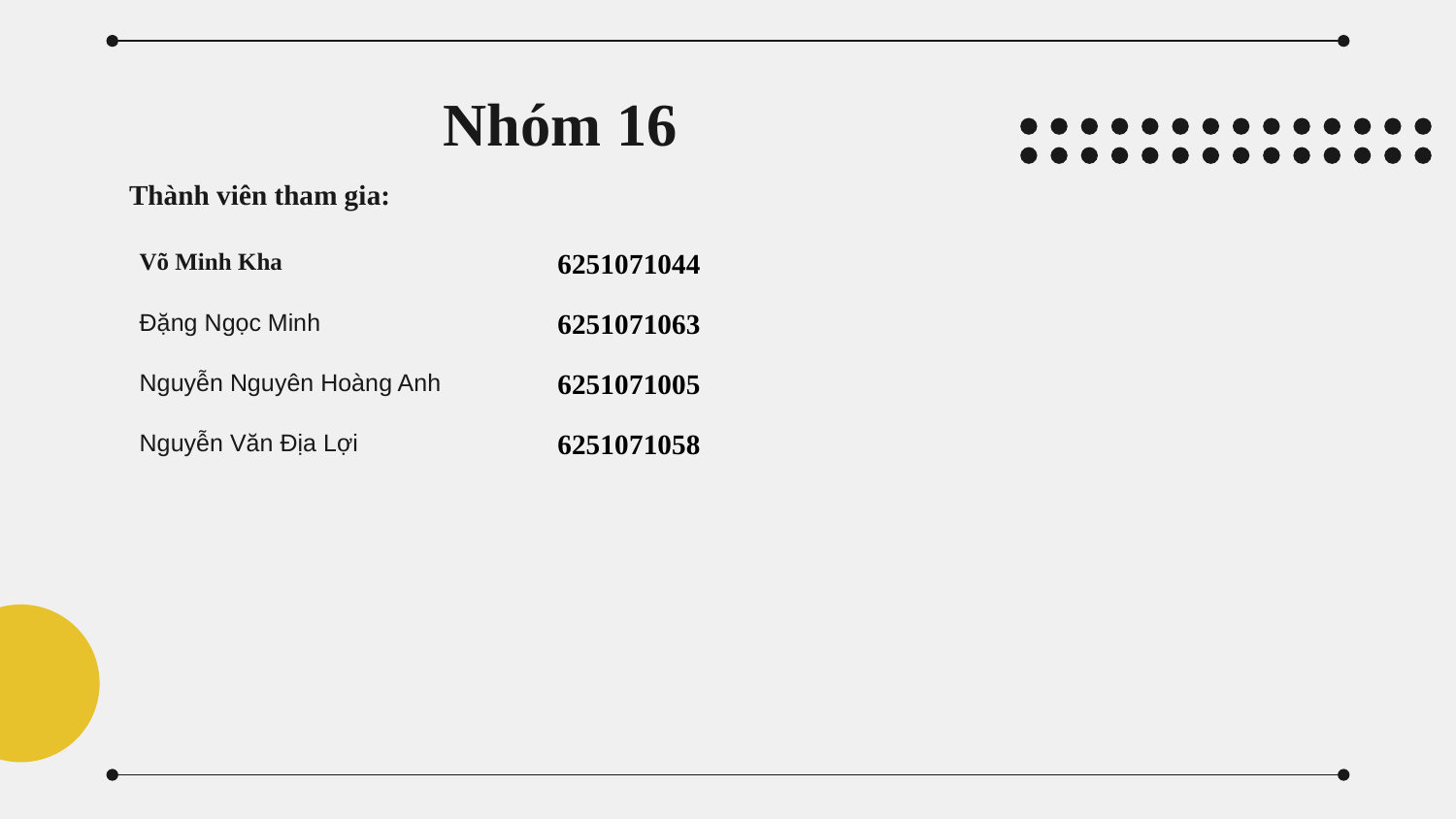

# Nhóm 16

Thành viên tham gia:
| Võ Minh Kha | 6251071044 |
| --- | --- |
| Đặng Ngọc Minh | 6251071063 |
| Nguyễn Nguyên Hoàng Anh | 6251071005 |
| Nguyễn Văn Địa Lợi | 6251071058 |